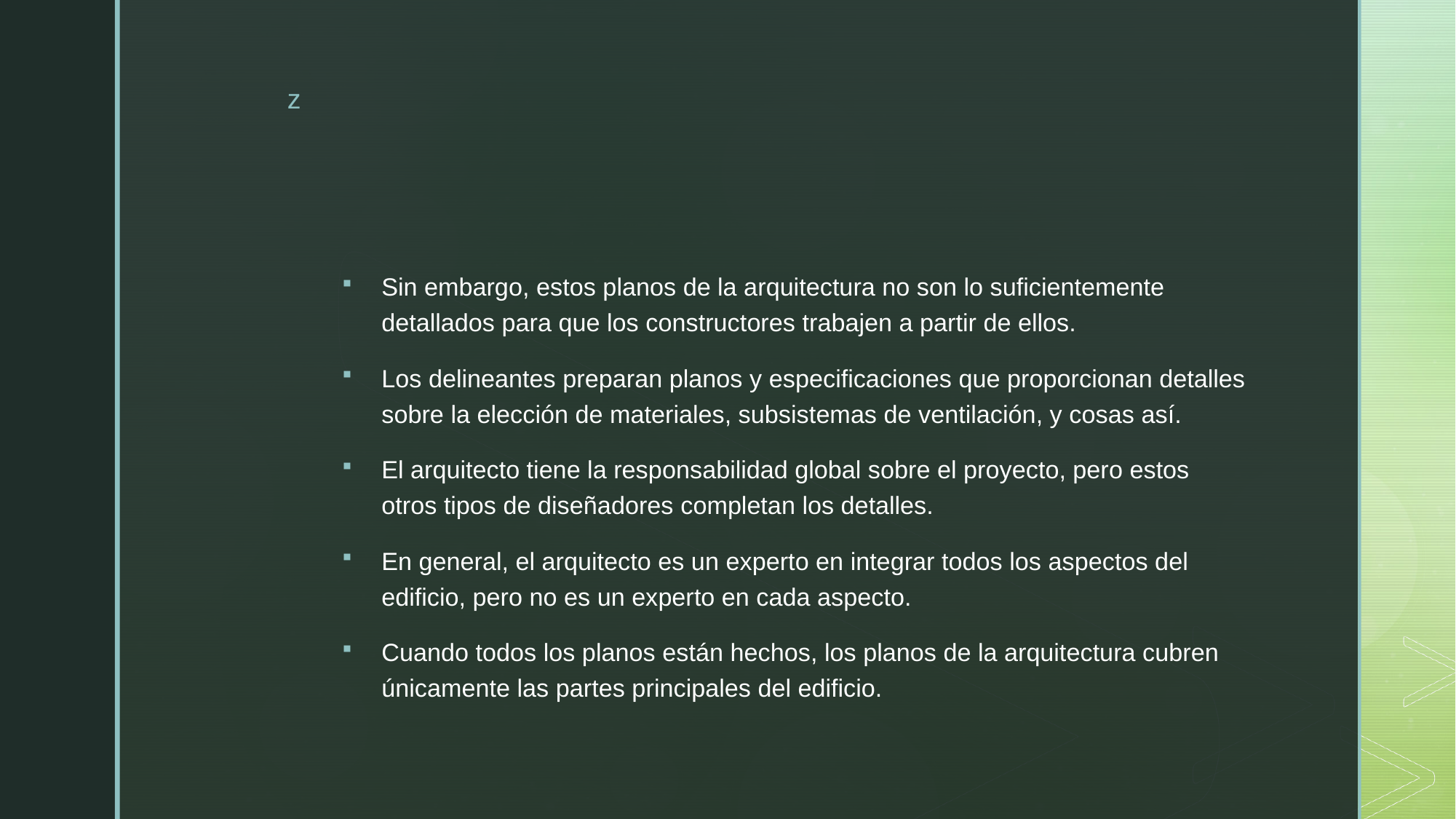

#
Sin embargo, estos planos de la arquitectura no son lo suficientemente detallados para que los constructores trabajen a partir de ellos.
Los delineantes preparan planos y especificaciones que proporcionan detalles sobre la elección de materiales, subsistemas de ventilación, y cosas así.
El arquitecto tiene la responsabilidad global sobre el proyecto, pero estos otros tipos de diseñadores completan los detalles.
En general, el arquitecto es un experto en integrar todos los aspectos del edificio, pero no es un experto en cada aspecto.
Cuando todos los planos están hechos, los planos de la arquitectura cubren únicamente las partes principales del edificio.